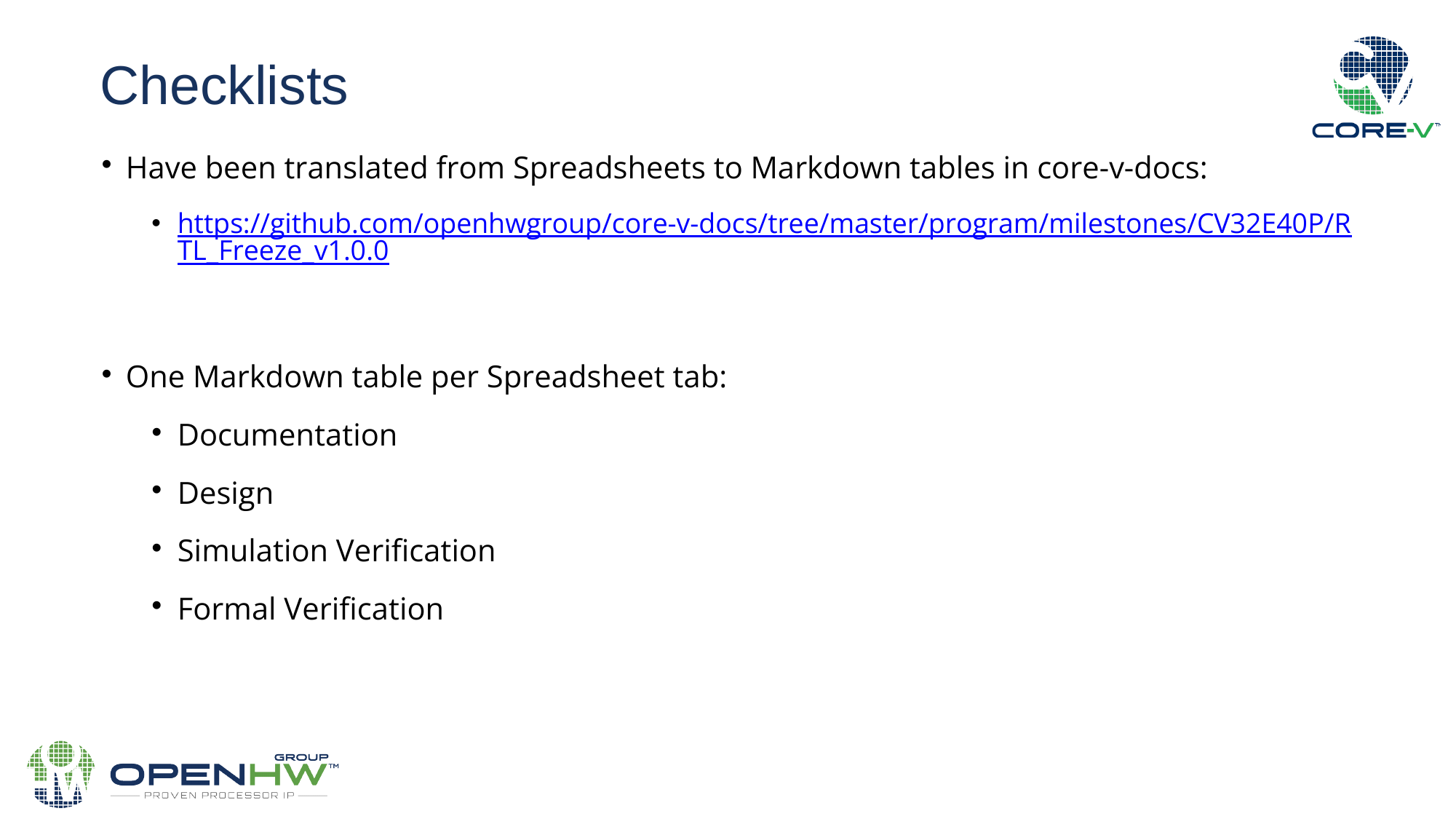

Checklists
Have been translated from Spreadsheets to Markdown tables in core-v-docs:
https://github.com/openhwgroup/core-v-docs/tree/master/program/milestones/CV32E40P/RTL_Freeze_v1.0.0
One Markdown table per Spreadsheet tab:
Documentation
Design
Simulation Verification
Formal Verification